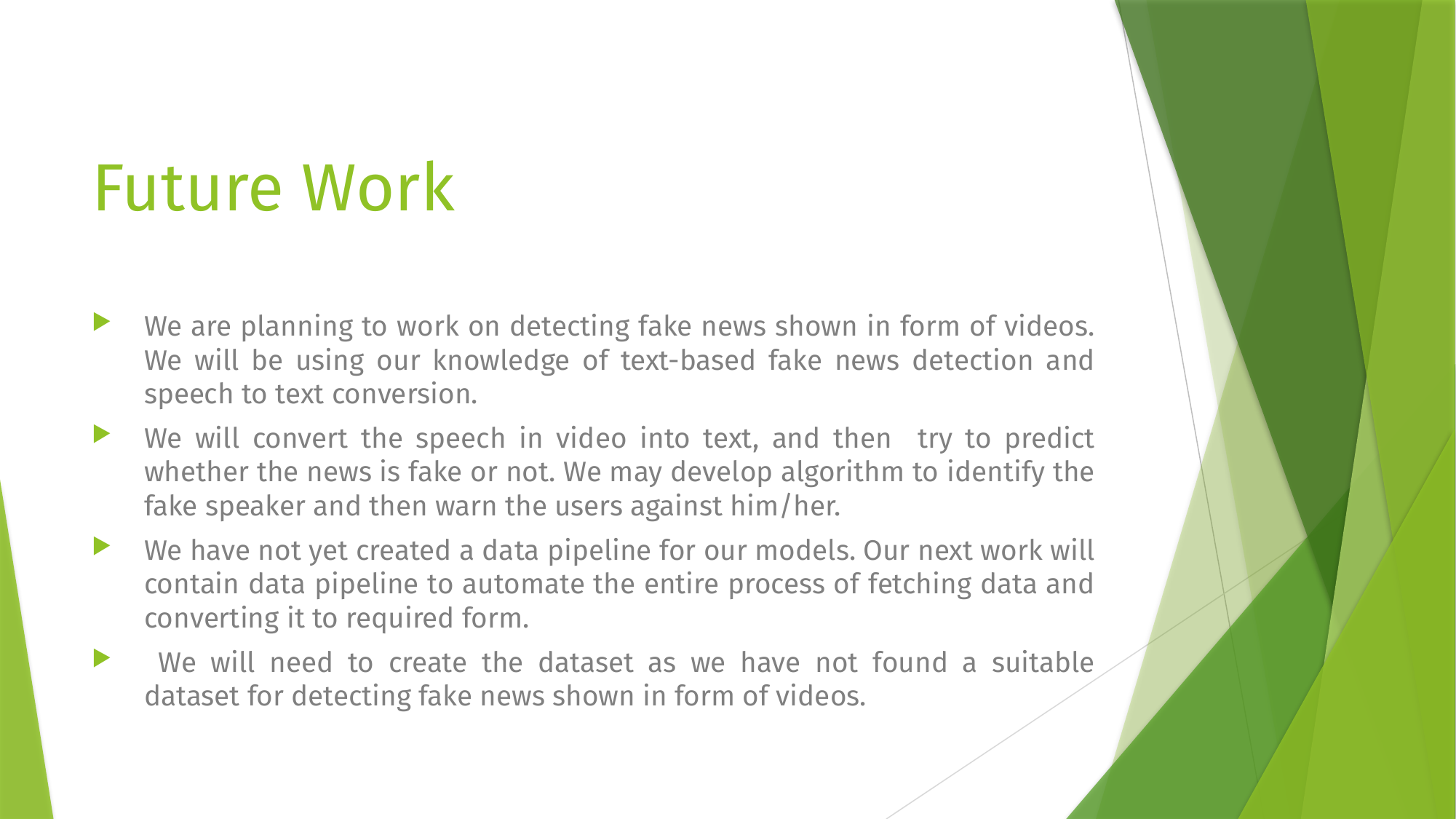

# Future Work

We are planning to work on detecting fake news shown in form of videos. We will be using our knowledge of text-based fake news detection and speech to text conversion.
We will convert the speech in video into text, and then  try to predict whether the news is fake or not. We may develop algorithm to identify the fake speaker and then warn the users against him/her.
We have not yet created a data pipeline for our models. Our next work will contain data pipeline to automate the entire process of fetching data and converting it to required form.
 We will need to create the dataset as we have not found a suitable dataset for detecting fake news shown in form of videos.